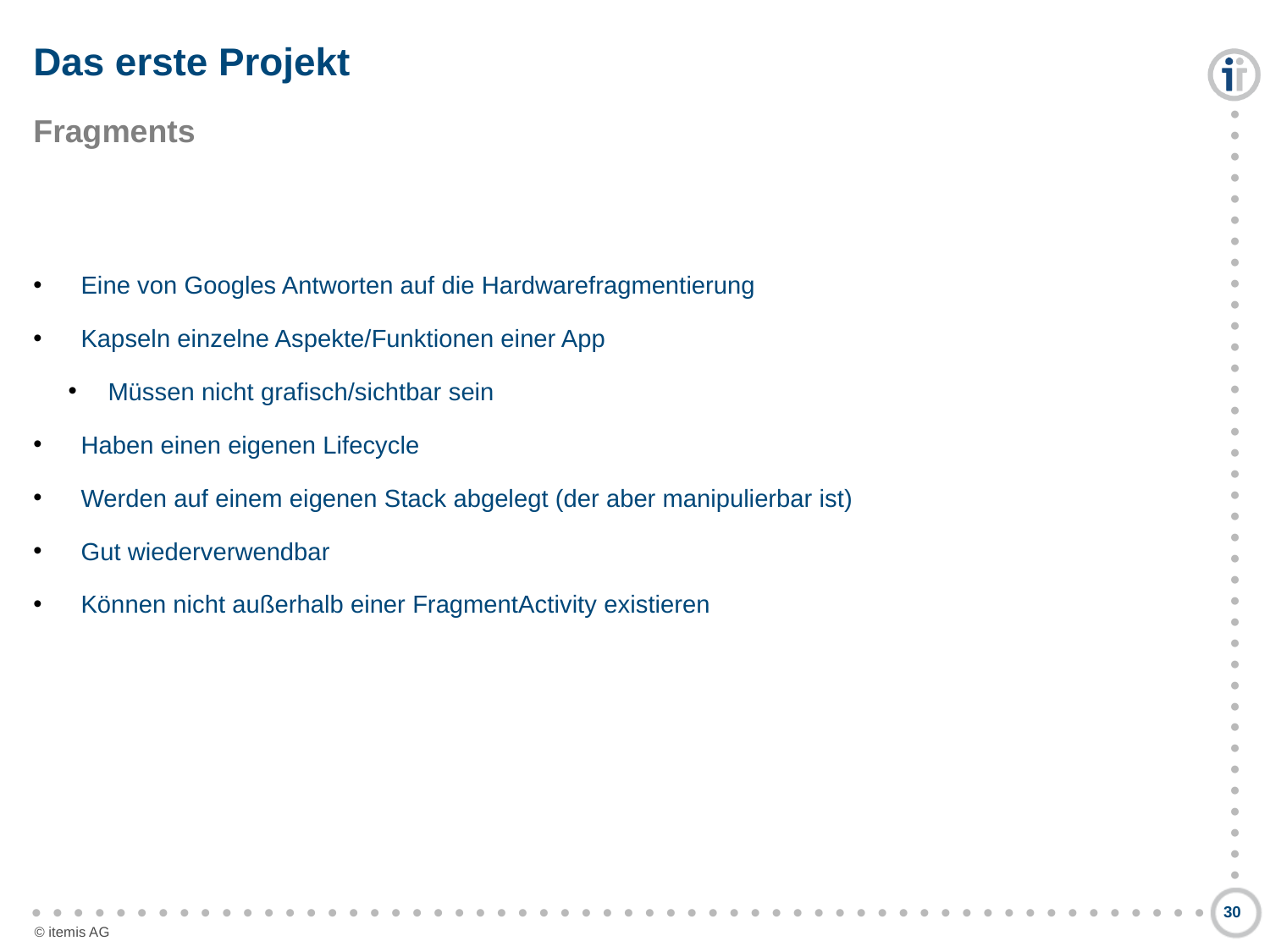

# Das erste Projekt
Fragments
Eine von Googles Antworten auf die Hardwarefragmentierung
Kapseln einzelne Aspekte/Funktionen einer App
Müssen nicht grafisch/sichtbar sein
Haben einen eigenen Lifecycle
Werden auf einem eigenen Stack abgelegt (der aber manipulierbar ist)
Gut wiederverwendbar
Können nicht außerhalb einer FragmentActivity existieren
30